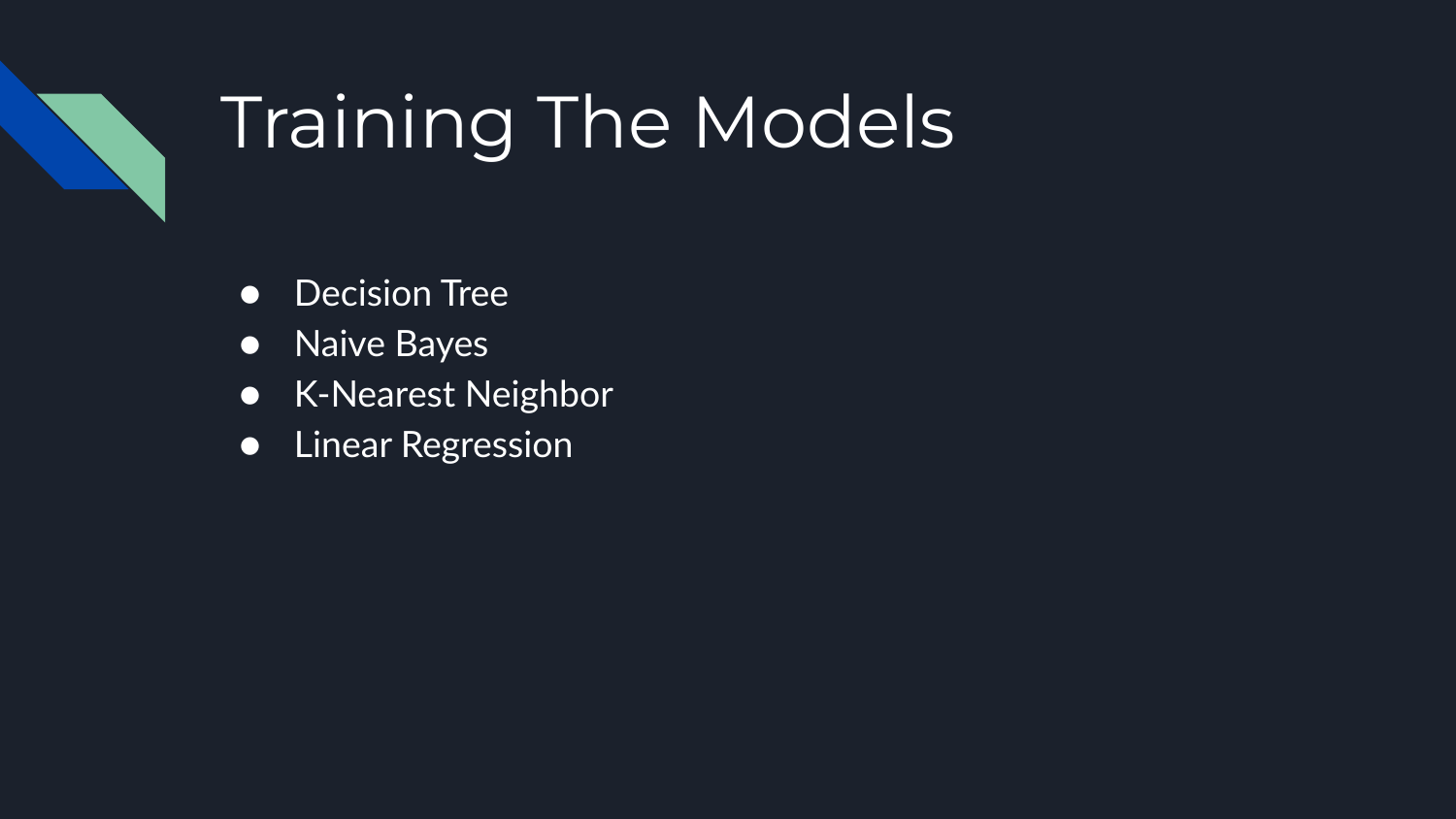

# Training The Models
Decision Tree
Naive Bayes
K-Nearest Neighbor
Linear Regression